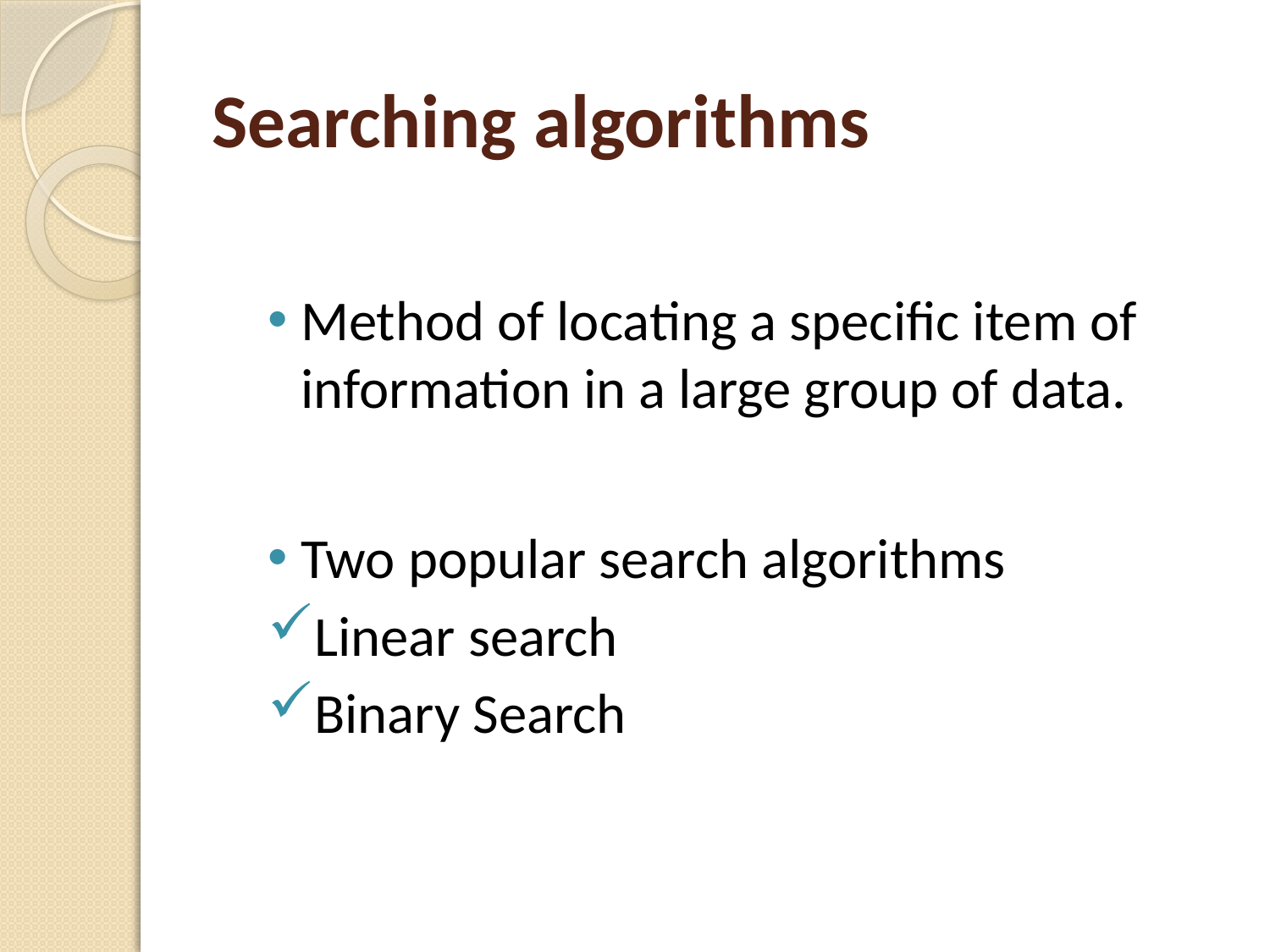

# Searching algorithms

Method of locating a specific item of information in a large group of data.

Two popular search algorithms
Linear search
Binary Search